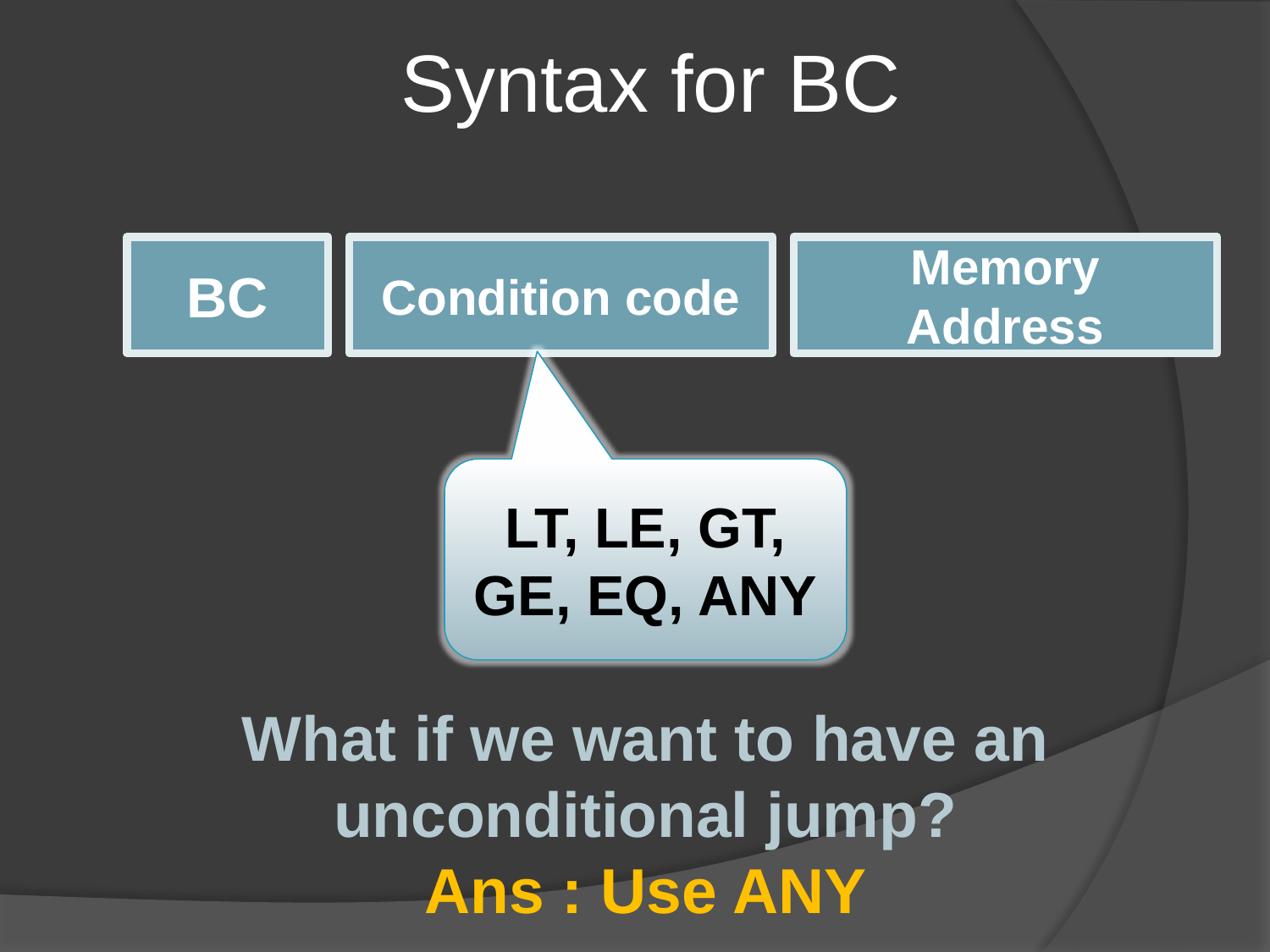

# Syntax for BC
BC
Condition code
Memory Address
LT, LE, GT, GE, EQ, ANY
What if we want to have an unconditional jump?
Ans : Use ANY